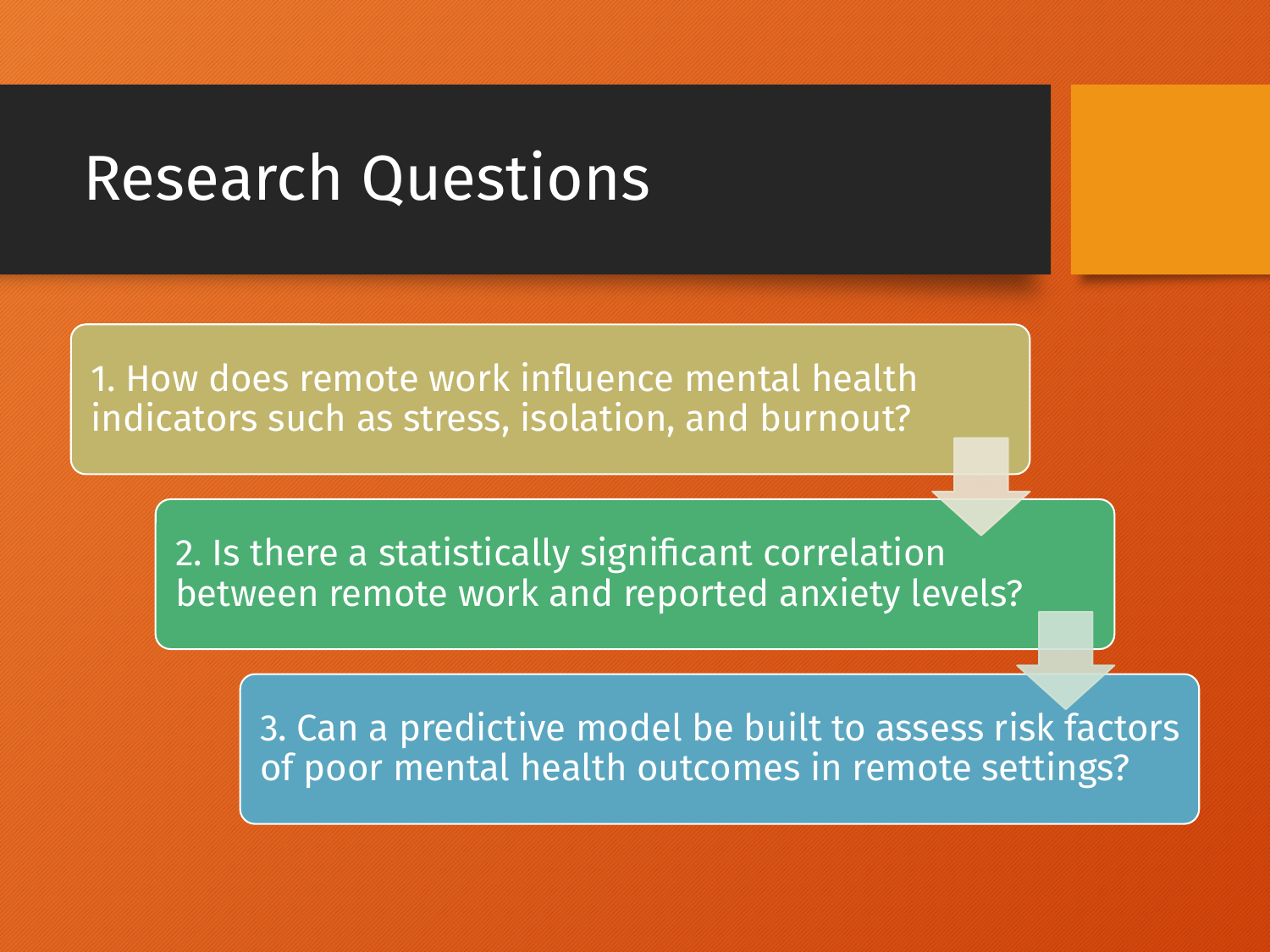

# Research Questions
1. How does remote work influence mental health indicators such as stress, isolation, and burnout?
2. Is there a statistically significant correlation between remote work and reported anxiety levels?
3. Can a predictive model be built to assess risk factors of poor mental health outcomes in remote settings?